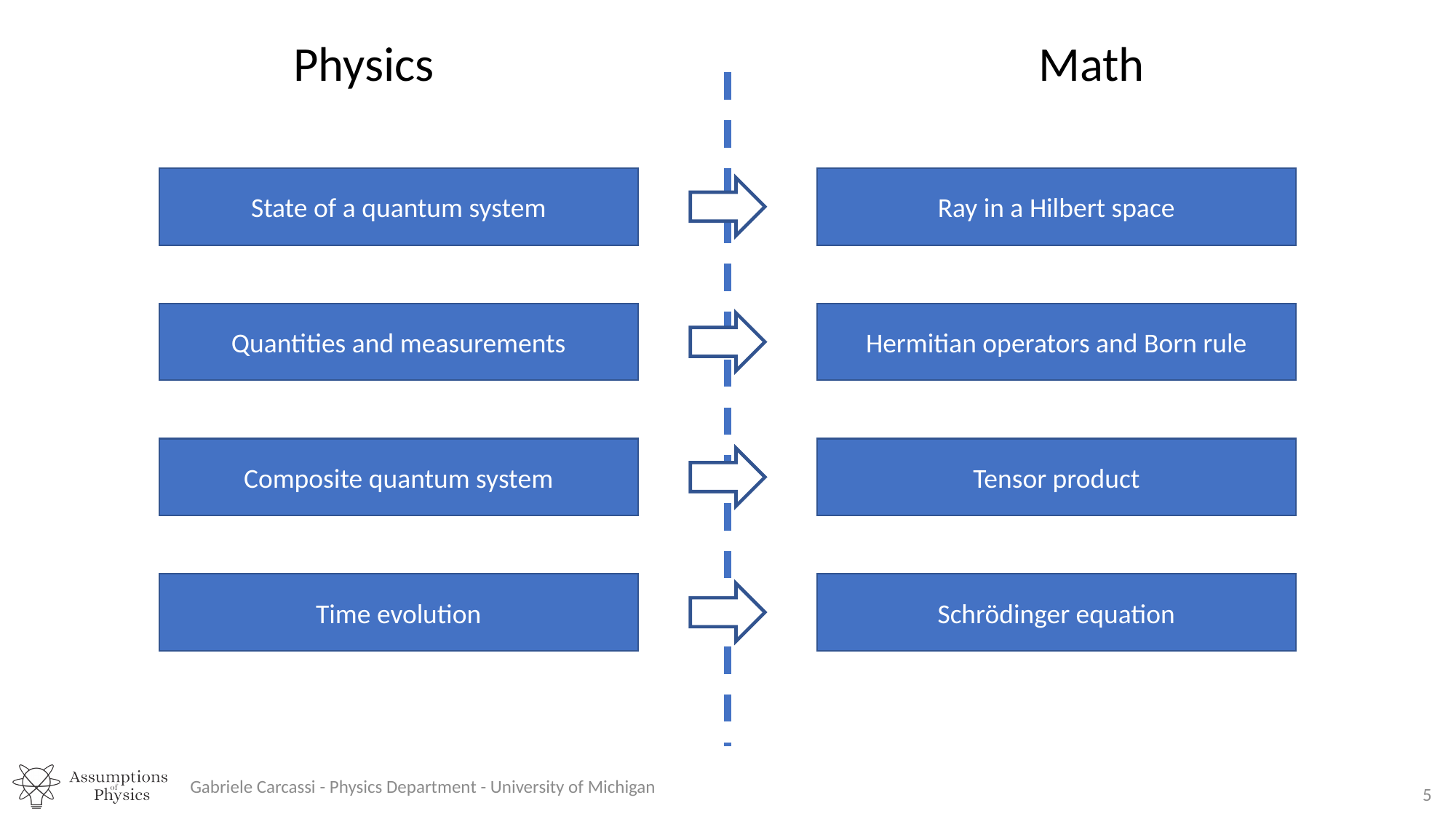

Math
Physics
Ray in a Hilbert space
State of a quantum system

Hermitian operators and Born rule
Quantities and measurements

Tensor product
Composite quantum system

Schrödinger equation
Time evolution

Gabriele Carcassi - Physics Department - University of Michigan
5